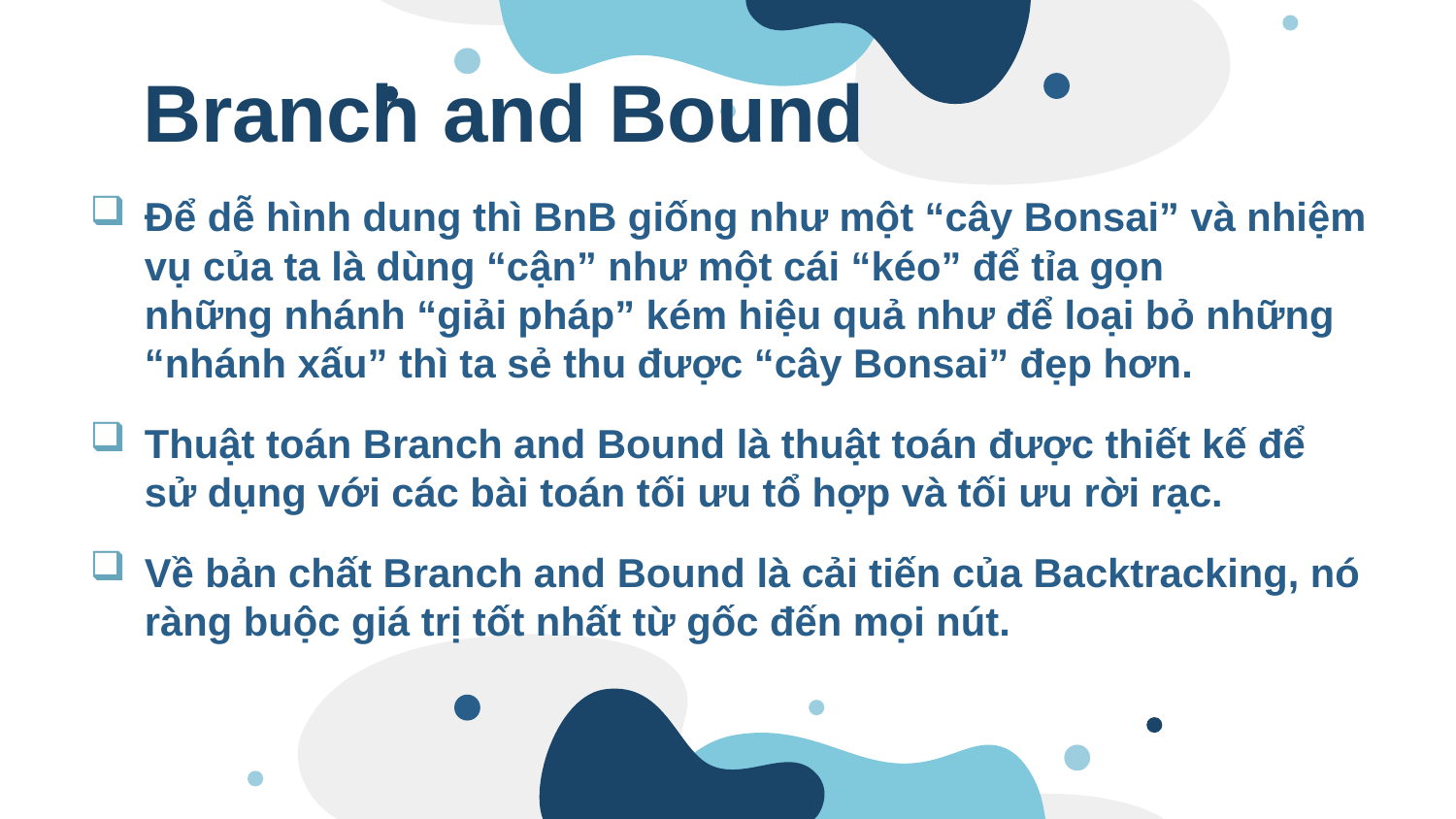

# Branch and Bound
Để dễ hình dung thì BnB giống như một “cây Bonsai” và nhiệm vụ của ta là dùng “cận” như một cái “kéo” để tỉa gọn những nhánh “giải pháp” kém hiệu quả như để loại bỏ những “nhánh xấu” thì ta sẻ thu được “cây Bonsai” đẹp hơn.
Thuật toán Branch and Bound là thuật toán được thiết kế để sử dụng với các bài toán tối ưu tổ hợp và tối ưu rời rạc.
Về bản chất Branch and Bound là cải tiến của Backtracking, nó ràng buộc giá trị tốt nhất từ gốc đến mọi nút.